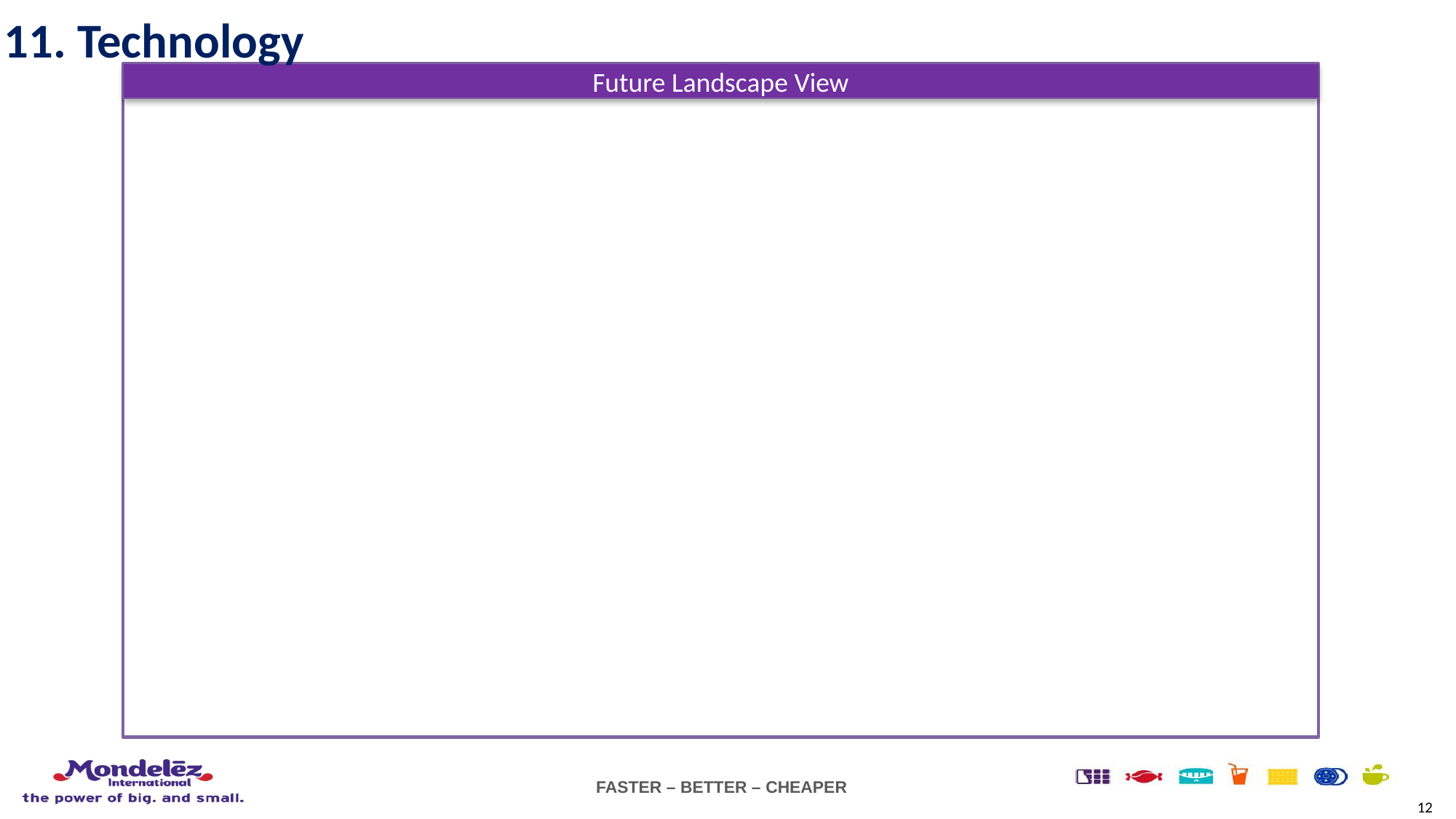

# 11. Technology

Future Landscape View

12